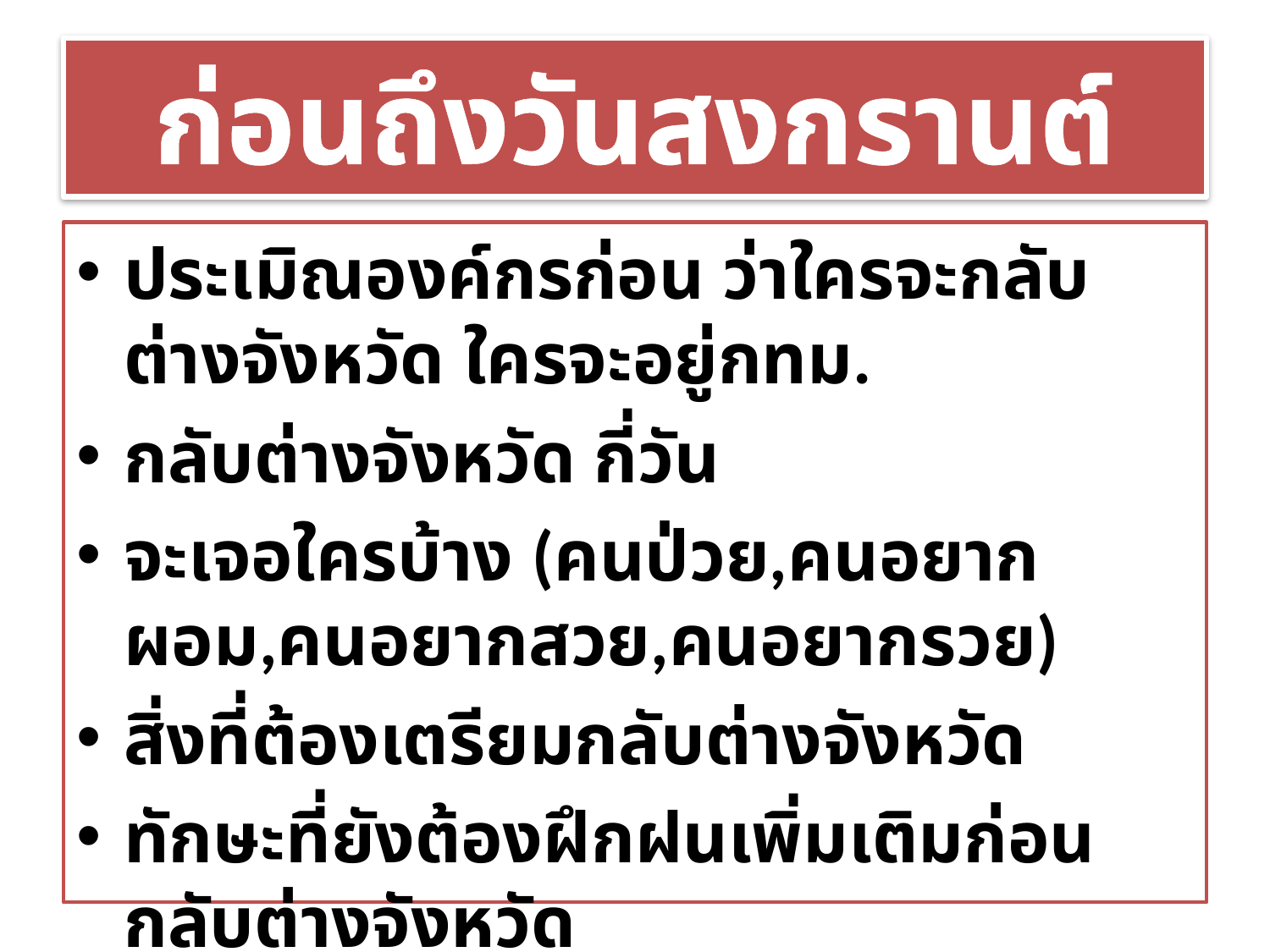

# ก่อนถึงวันสงกรานต์
ประเมิณองค์กรก่อน ว่าใครจะกลับต่างจังหวัด ใครจะอยู่กทม.
กลับต่างจังหวัด กี่วัน
จะเจอใครบ้าง (คนป่วย,คนอยากผอม,คนอยากสวย,คนอยากรวย)
สิ่งที่ต้องเตรียมกลับต่างจังหวัด
ทักษะที่ยังต้องฝึกฝนเพิ่มเติมก่อนกลับต่างจังหวัด